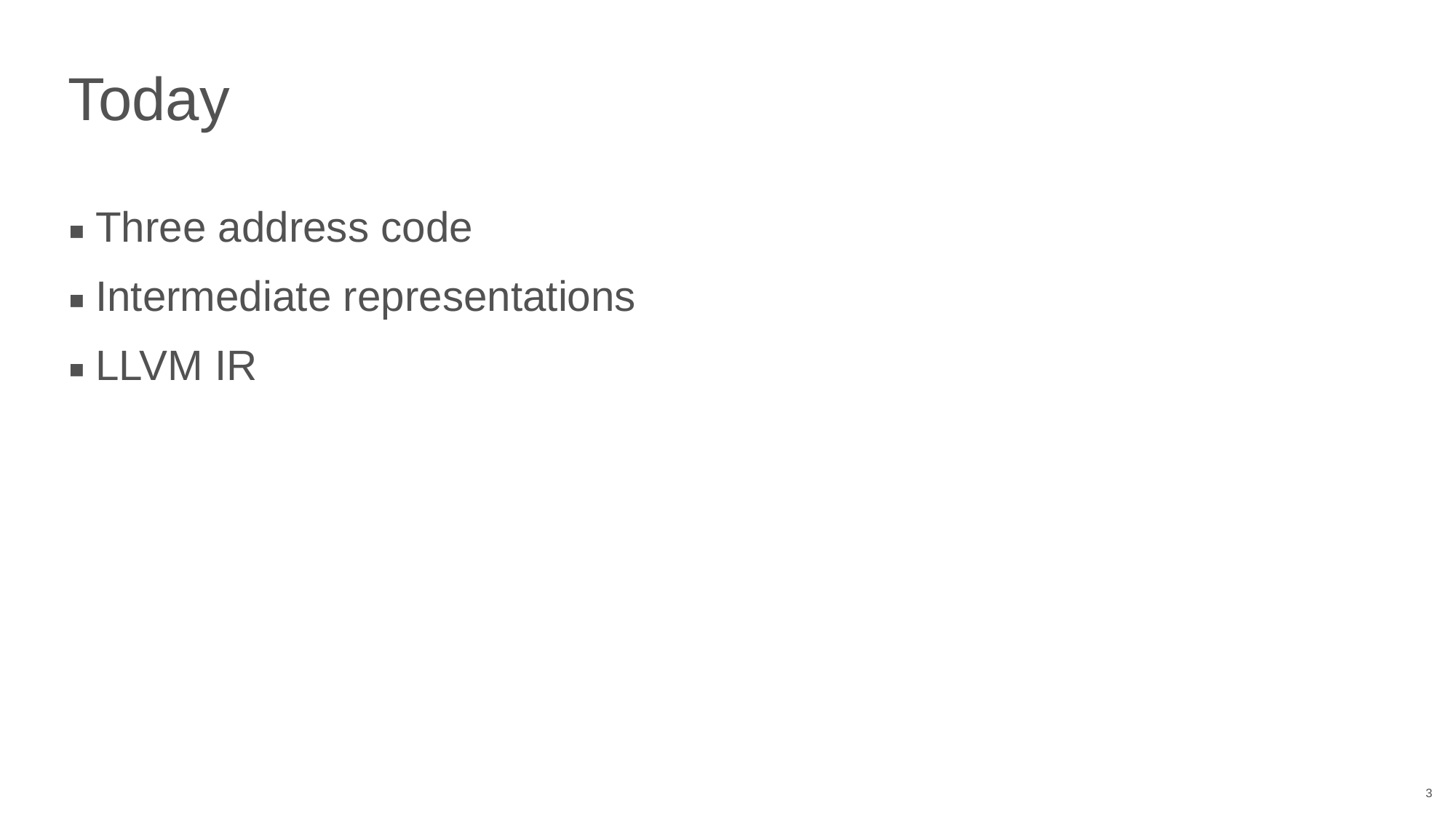

# Today
Three address code
Intermediate representations
LLVM IR